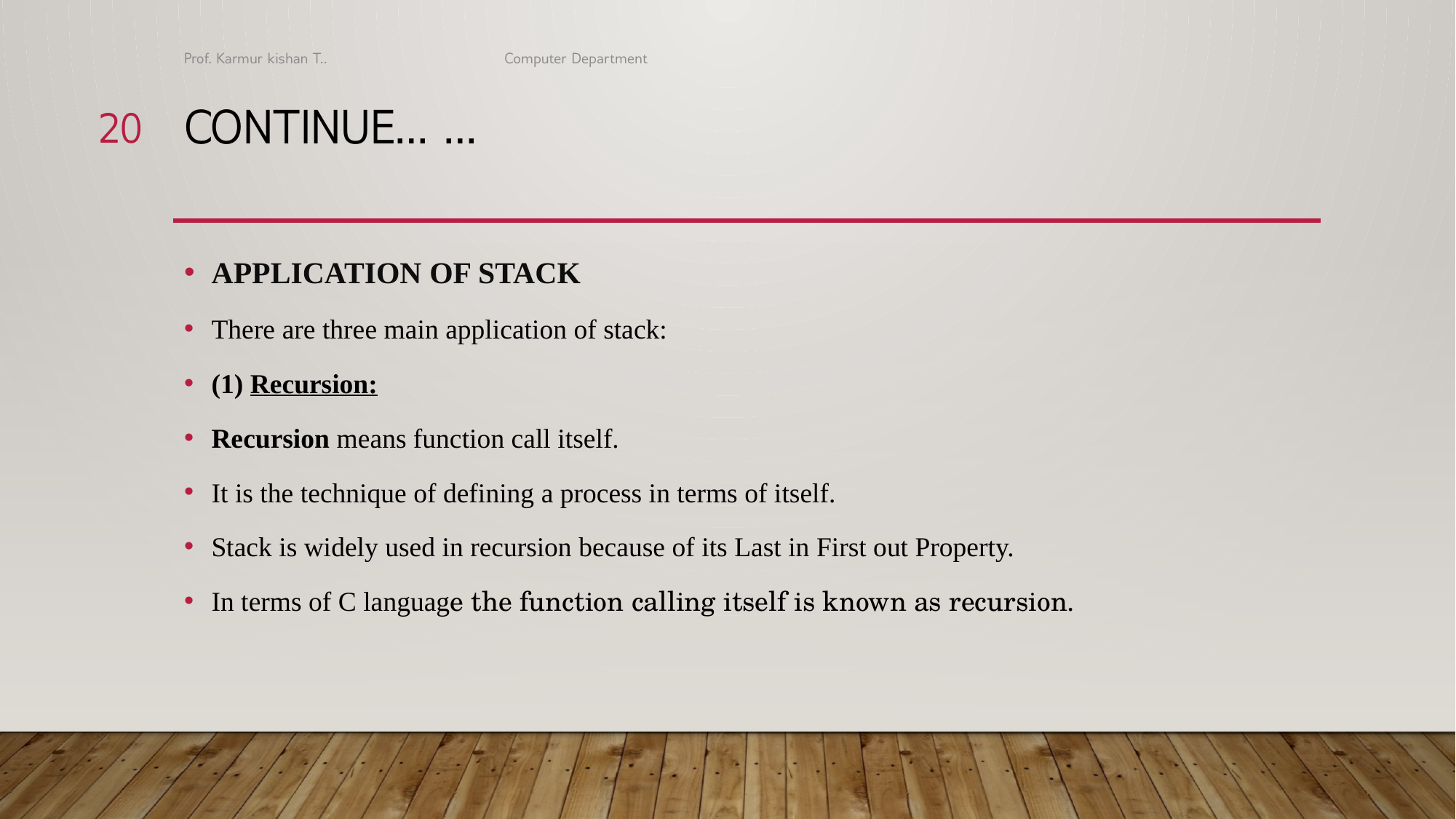

Prof. Karmur kishan T..                                       Computer Department
20
# CONTINUE… …
APPLICATION OF STACK
There are three main application of stack:
(1) Recursion:
Recursion means function call itself.
It is the technique of defining a process in terms of itself.
Stack is widely used in recursion because of its Last in First out Property.
In terms of C language the function calling itself is known as recursion.